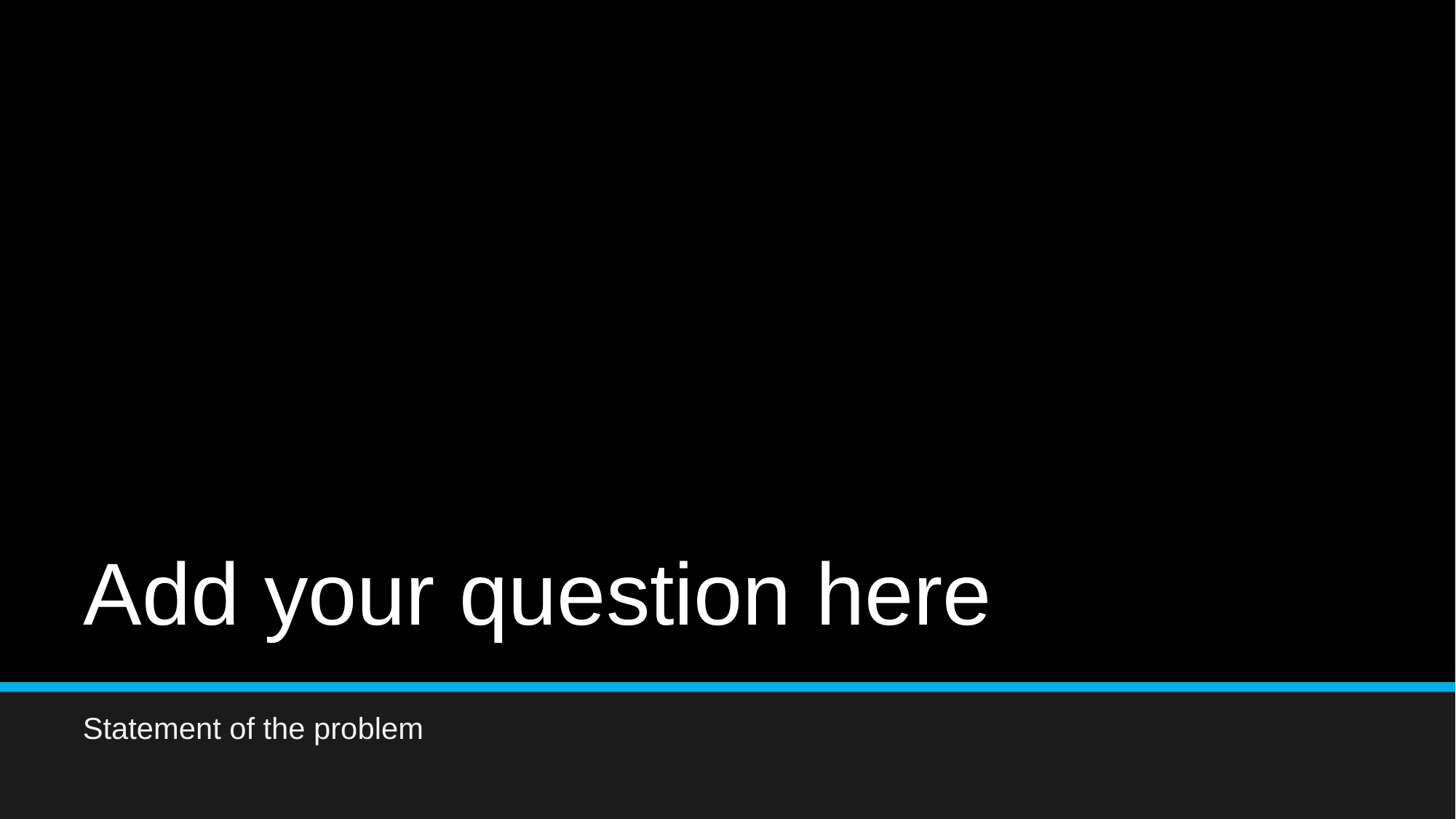

# Add your question here
Statement of the problem